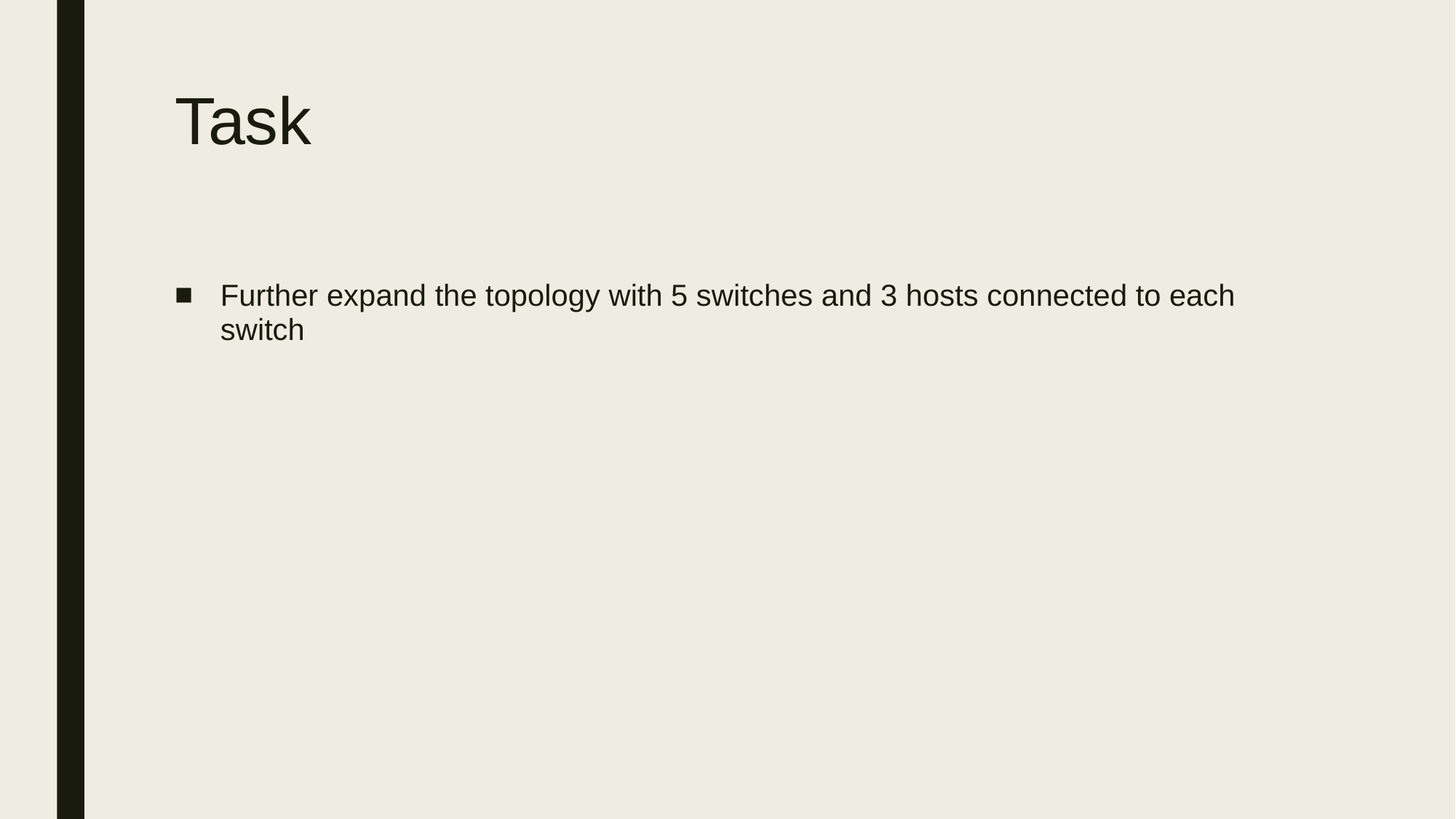

# Task
Further expand the topology with 5 switches and 3 hosts connected to each switch